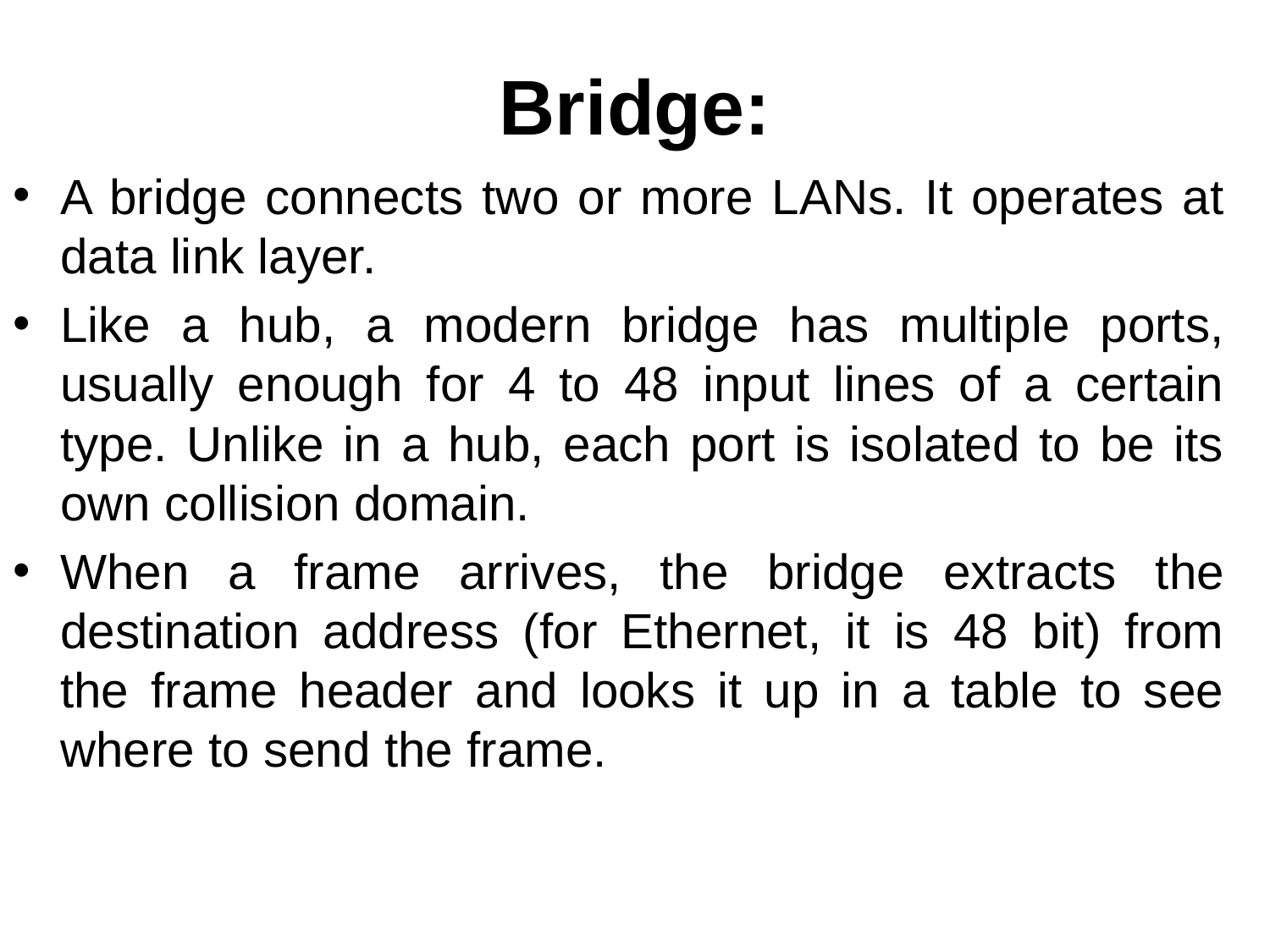

# Bridge:
A bridge connects two or more LANs. It operates at data link layer.
Like a hub, a modern bridge has multiple ports, usually enough for 4 to 48 input lines of a certain type. Unlike in a hub, each port is isolated to be its own collision domain.
When a frame arrives, the bridge extracts the destination address (for Ethernet, it is 48 bit) from the frame header and looks it up in a table to see where to send the frame.